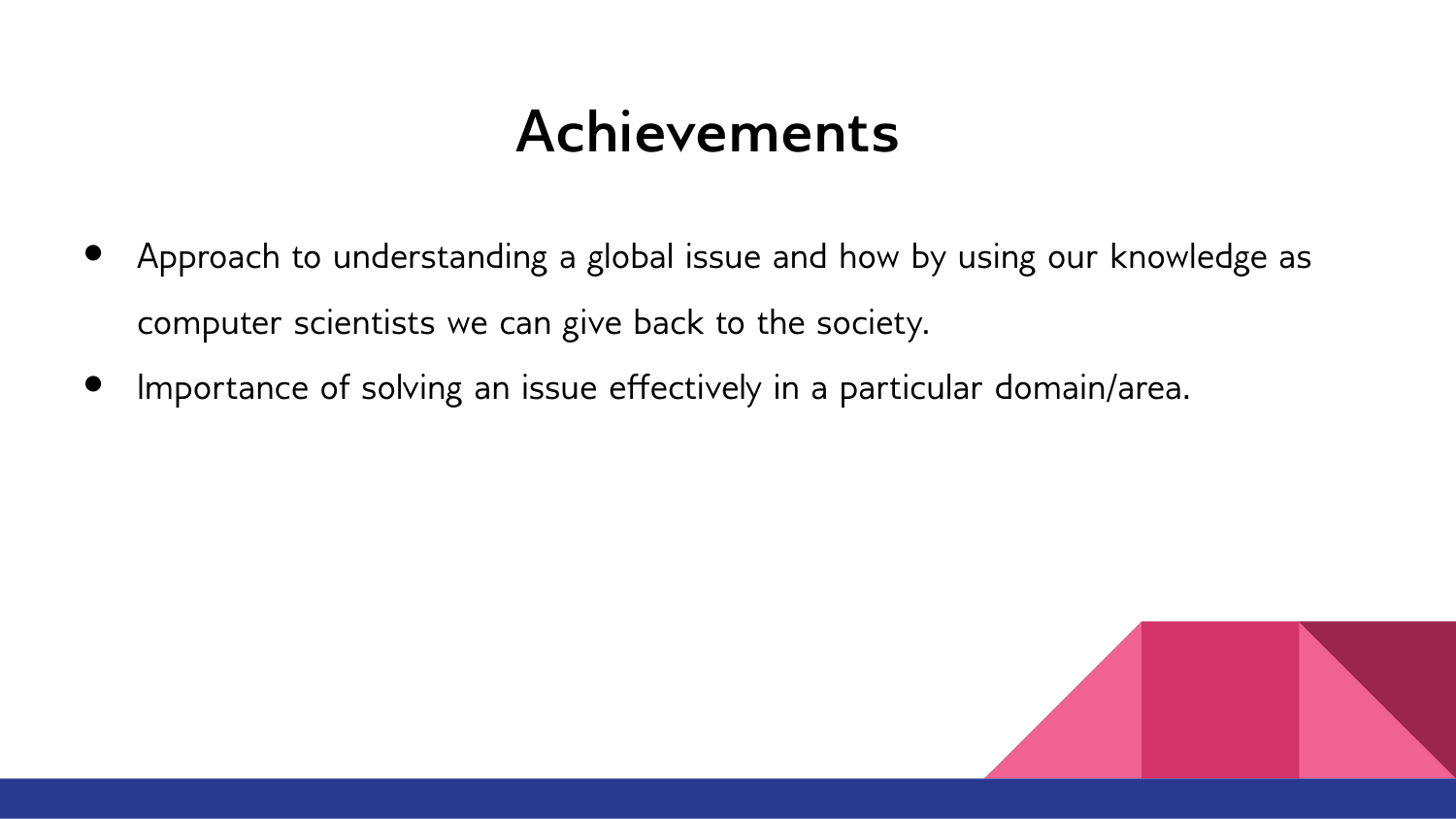

# Achievements

Approach to understanding a global issue and how by using our knowledge as computer scientists we can give back to the society.
Importance of solving an issue effectively in a particular domain/area.